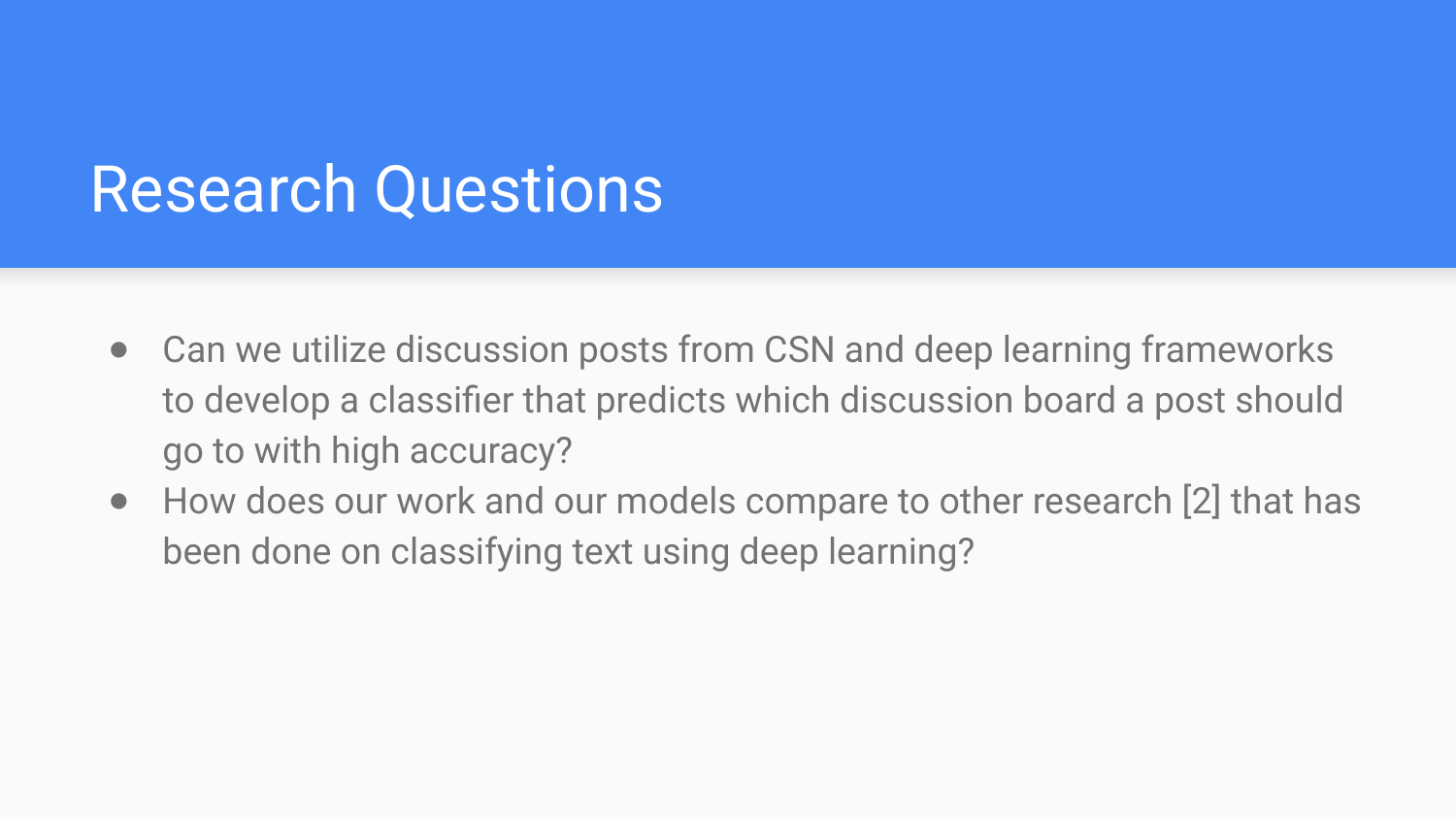

# Research Questions
Can we utilize discussion posts from CSN and deep learning frameworks to develop a classifier that predicts which discussion board a post should go to with high accuracy?
How does our work and our models compare to other research [2] that has been done on classifying text using deep learning?